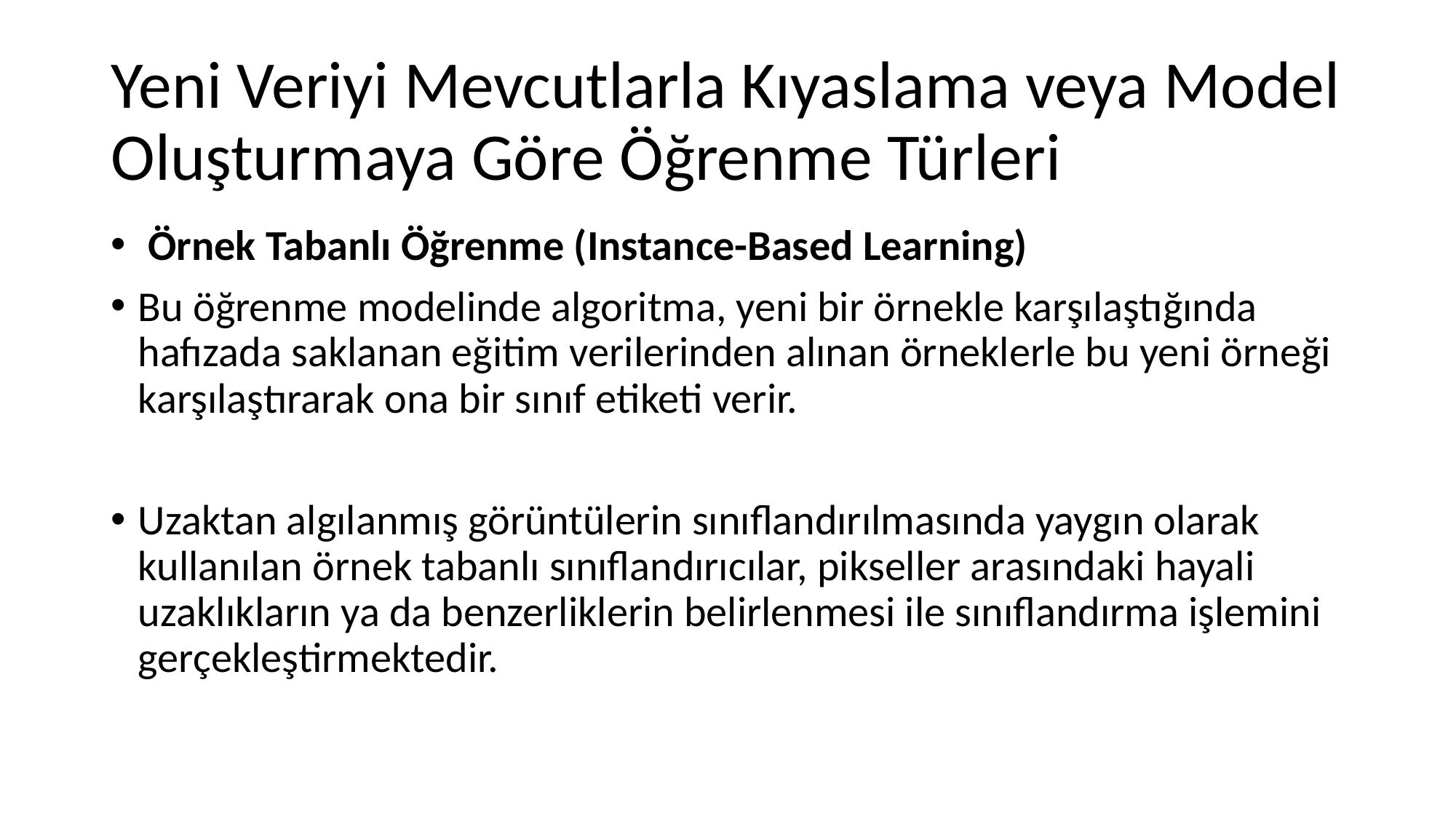

# Yeni Veriyi Mevcutlarla Kıyaslama veya Model Oluşturmaya Göre Öğrenme Türleri
 Örnek Tabanlı Öğrenme (Instance-Based Learning)
Bu öğrenme modelinde algoritma, yeni bir örnekle karşılaştığında hafızada saklanan eğitim verilerinden alınan örneklerle bu yeni örneği karşılaştırarak ona bir sınıf etiketi verir.

Uzaktan algılanmış görüntülerin sınıflandırılmasında yaygın olarak kullanılan örnek tabanlı sınıflandırıcılar, pikseller arasındaki hayali uzaklıkların ya da benzerliklerin belirlenmesi ile sınıflandırma işlemini gerçekleştirmektedir.